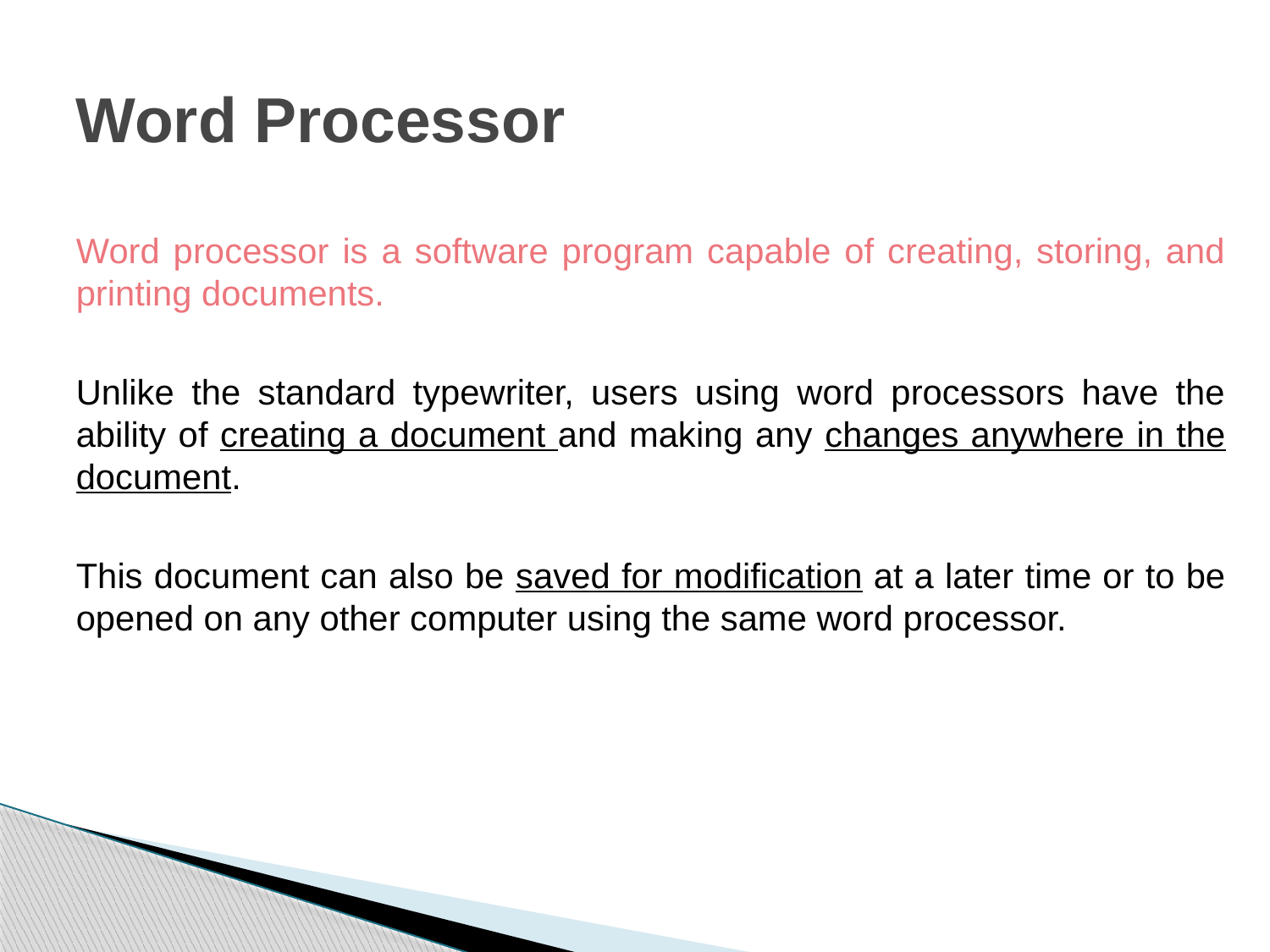

# Word Processor
Word processor is a software program capable of creating, storing, and printing documents.

Unlike the standard typewriter, users using word processors have the ability of creating a document and making any changes anywhere in the document.

This document can also be saved for modification at a later time or to be opened on any other computer using the same word processor.